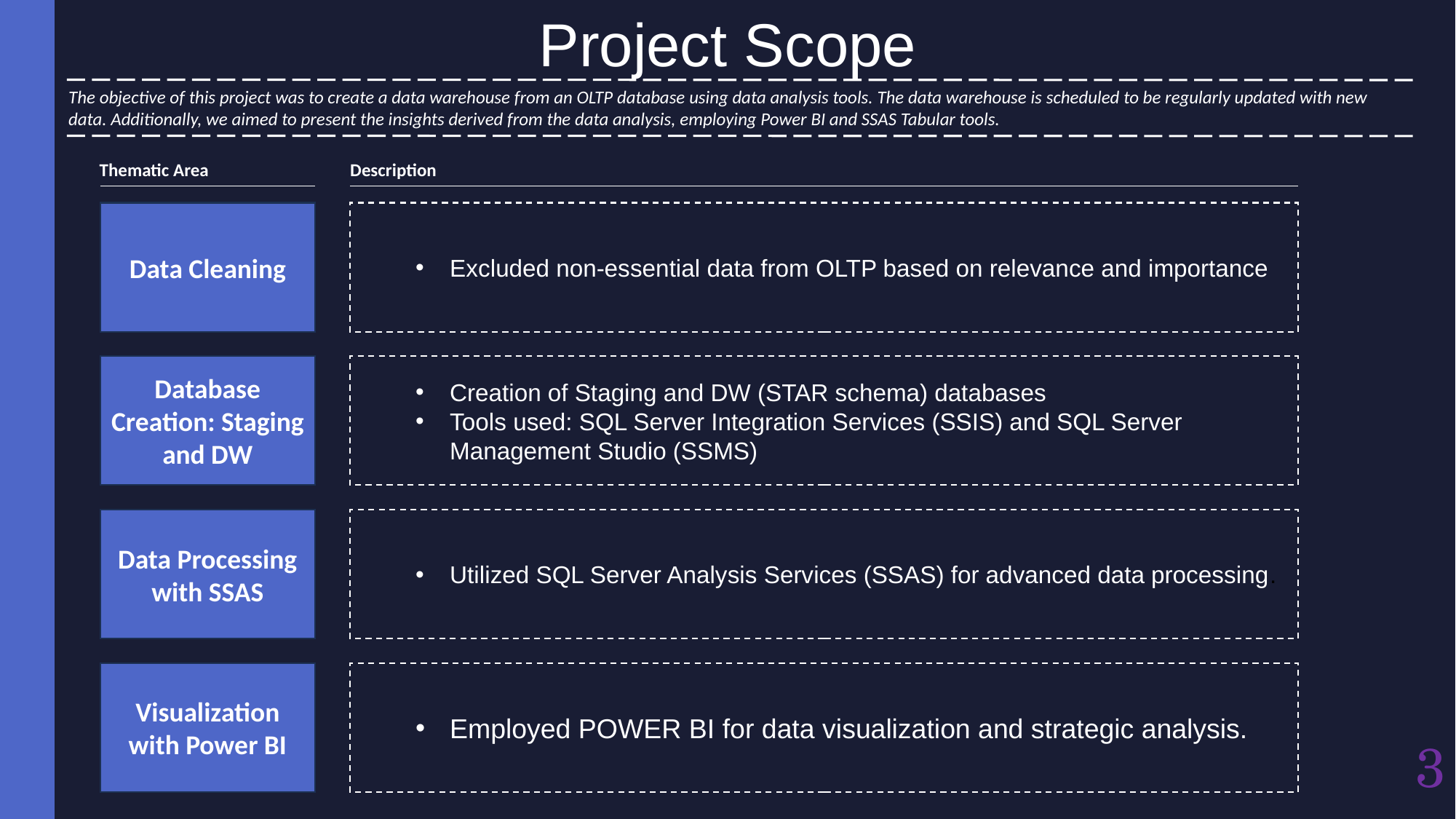

Project Scope
The objective of this project was to create a data warehouse from an OLTP database using data analysis tools. The data warehouse is scheduled to be regularly updated with new data. Additionally, we aimed to present the insights derived from the data analysis, employing Power BI and SSAS Tabular tools.
Thematic Area
Description
Data Cleaning
Excluded non-essential data from OLTP based on relevance and importance
Database Creation: Staging and DW
Creation of Staging and DW (STAR schema) databases
Tools used: SQL Server Integration Services (SSIS) and SQL Server Management Studio (SSMS)
Data Processing with SSAS
Utilized SQL Server Analysis Services (SSAS) for advanced data processing.
Visualization with Power BI
Employed POWER BI for data visualization and strategic analysis.
3